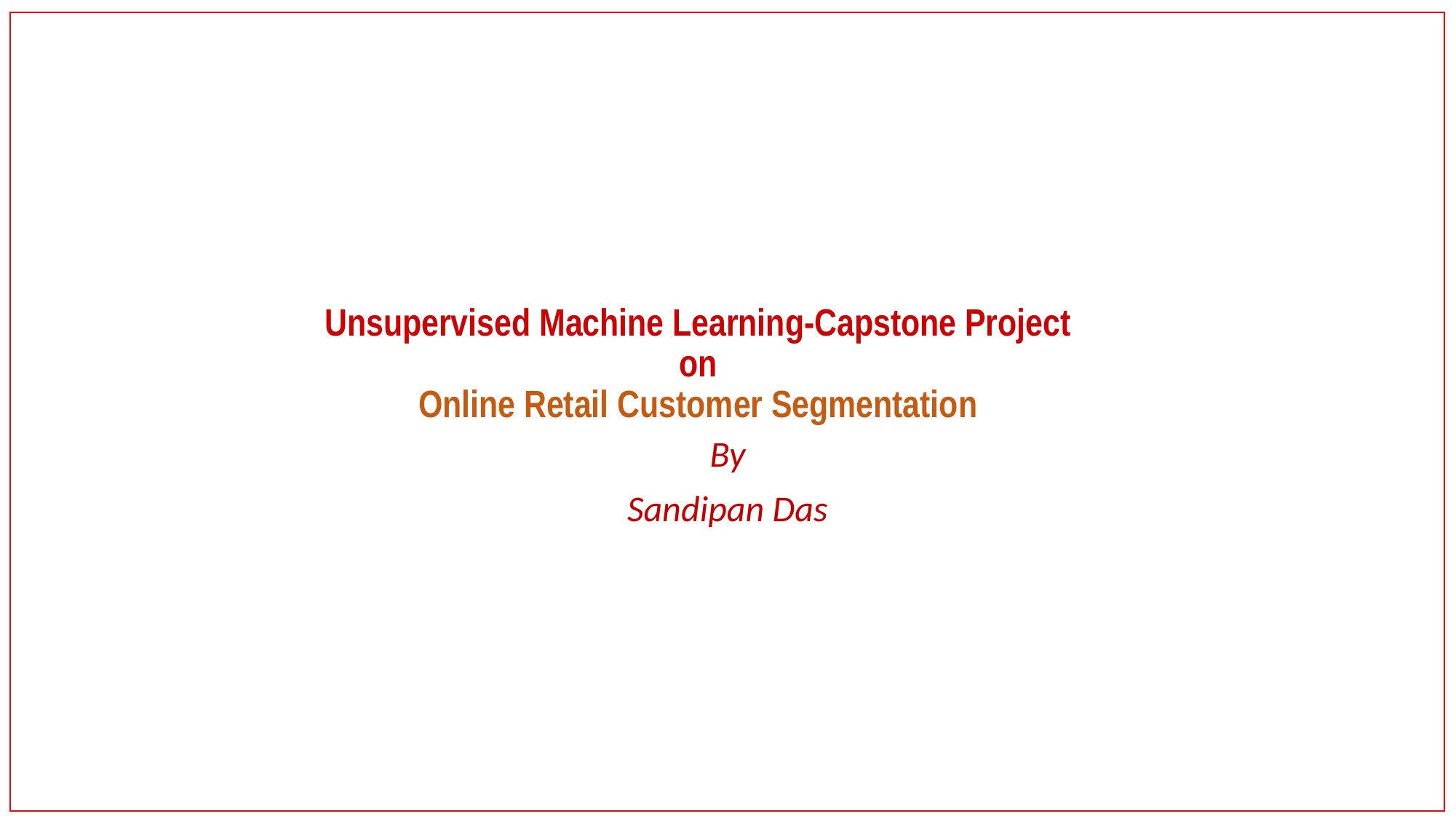

# Unsupervised Machine Learning-Capstone Project on Online Retail Customer Segmentation
By
Sandipan Das